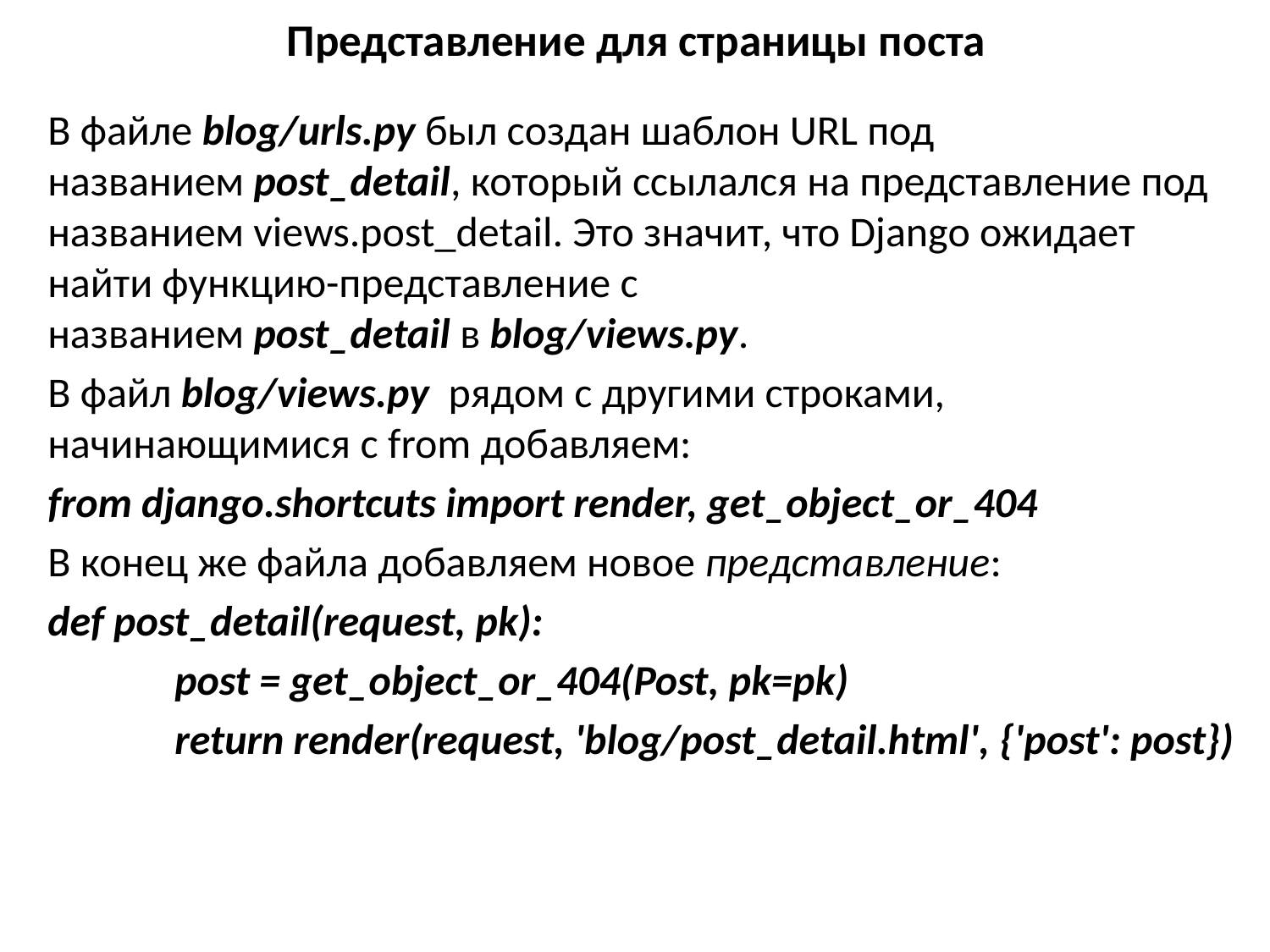

# Представление для страницы поста
В файле blog/urls.py был создан шаблон URL под названием post_detail, который ссылался на представление под названием views.post_detail. Это значит, что Django ожидает найти функцию-представление с названием post_detail в blog/views.py.
В файл blog/views.py  рядом с другими строками, начинающимися с from добавляем:
from django.shortcuts import render, get_object_or_404
В конец же файла добавляем новое представление:
def post_detail(request, pk):
	post = get_object_or_404(Post, pk=pk)
	return render(request, 'blog/post_detail.html', {'post': post})